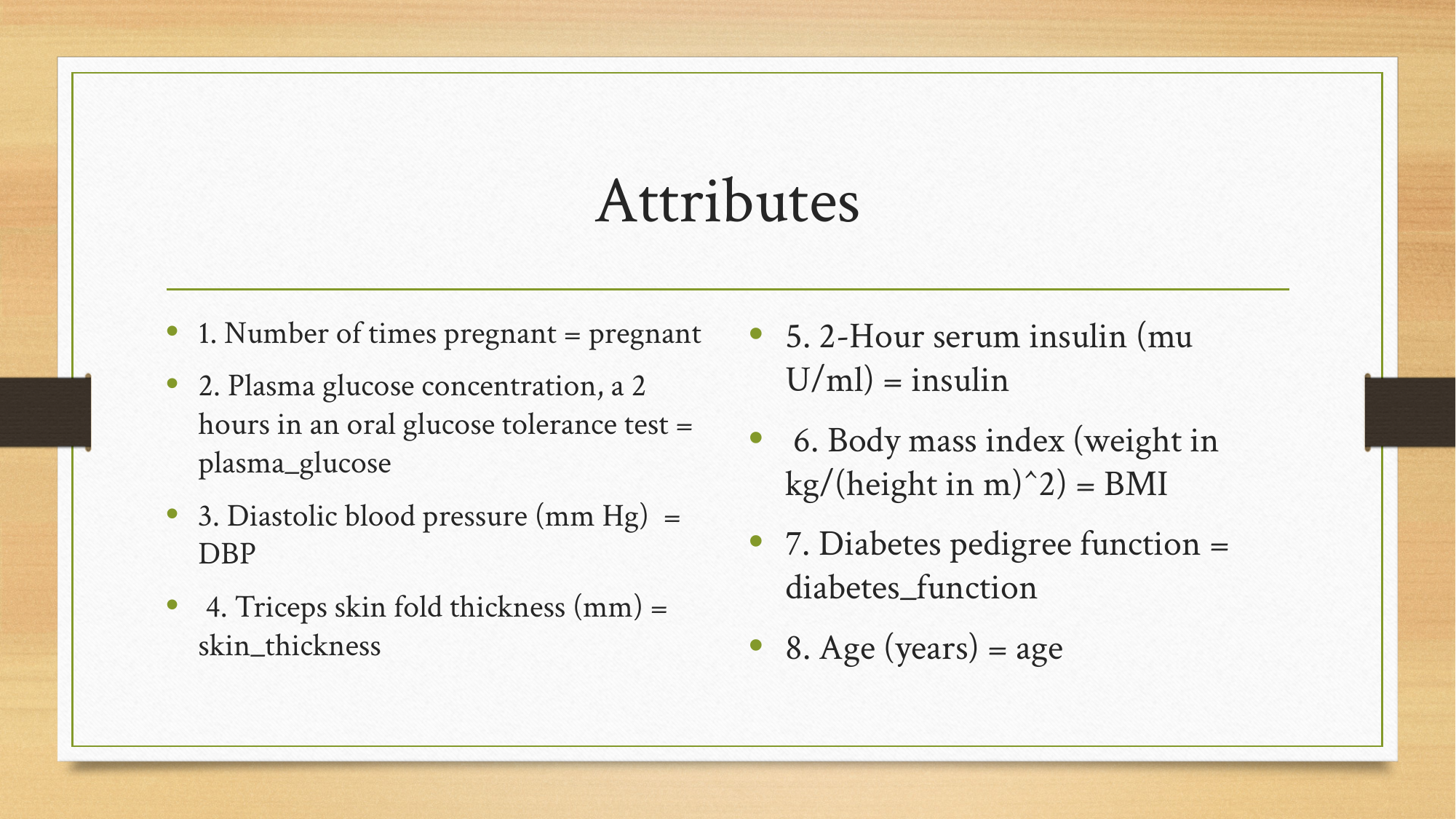

# Attributes
1. Number of times pregnant = pregnant
2. Plasma glucose concentration, a 2 hours in an oral glucose tolerance test = plasma_glucose
3. Diastolic blood pressure (mm Hg)  = DBP
 4. Triceps skin fold thickness (mm) = skin_thickness

5. 2-Hour serum insulin (mu U/ml) = insulin
 6. Body mass index (weight in kg/(height in m)^2) = BMI
7. Diabetes pedigree function = diabetes_function
8. Age (years) = age